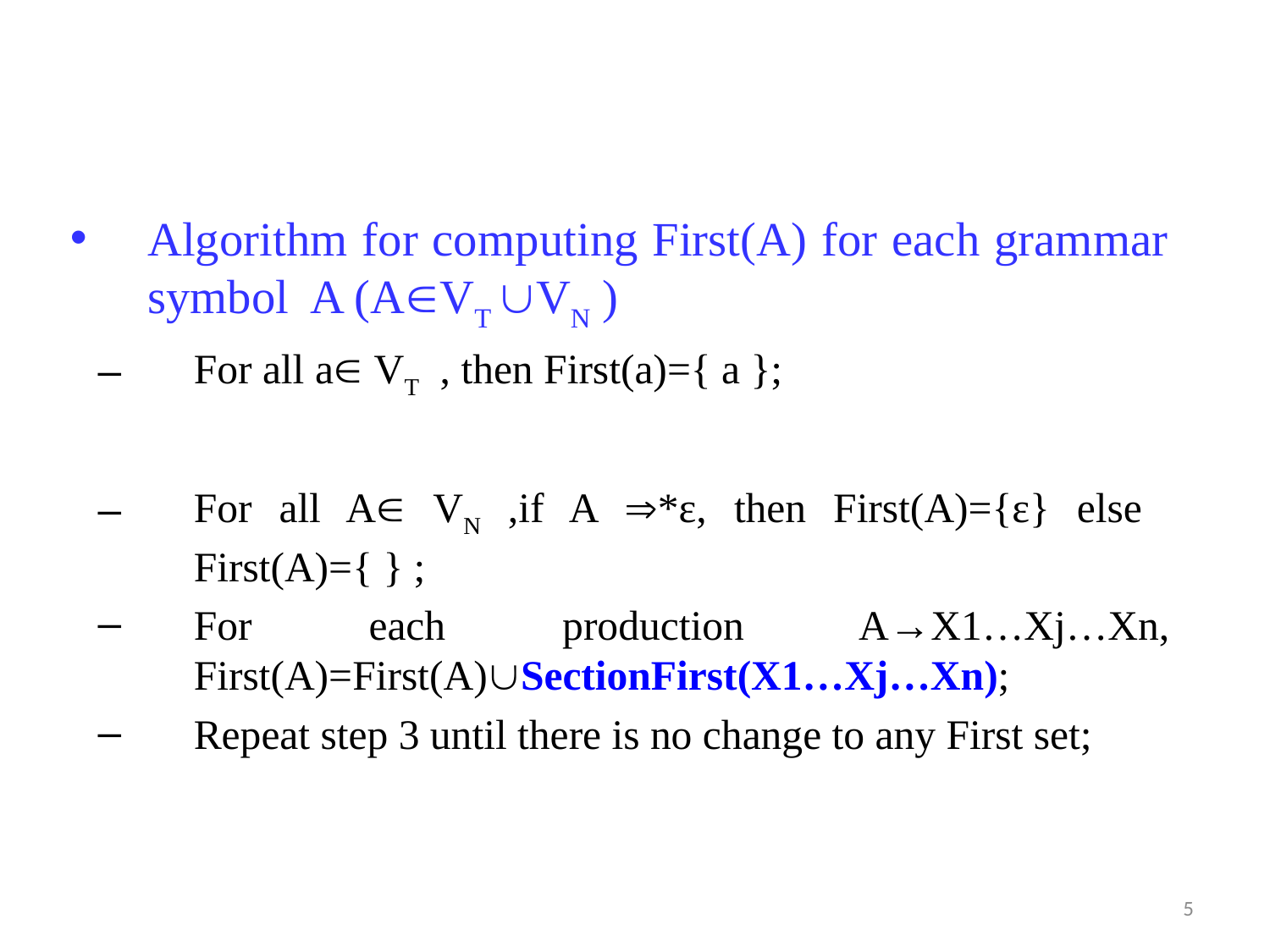

#
Algorithm for computing First(A) for each grammar symbol  A (A∈VT ∪VN )
For all a∈ VT  , then First(a)={ a };

For all A∈ VN ,if A ⇒*ε, then First(A)={ε} else  First(A)={ } ;
For each production A→X1…Xj…Xn, First(A)=First(A)∪SectionFirst(X1…Xj…Xn);
Repeat step 3 until there is no change to any First set;
5